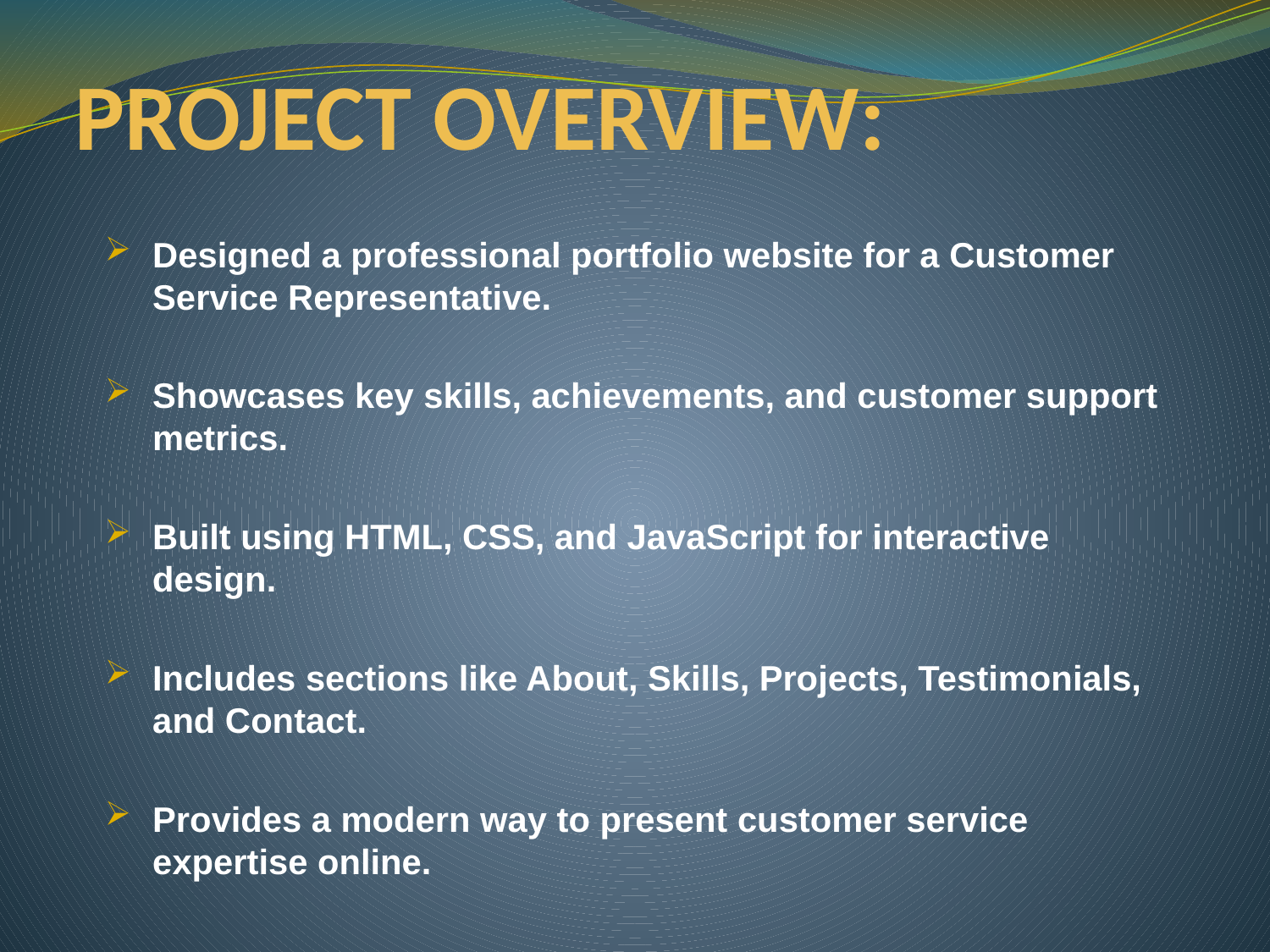

# PROJECT OVERVIEW:
Designed a professional portfolio website for a Customer Service Representative.

Showcases key skills, achievements, and customer support metrics.

Built using HTML, CSS, and JavaScript for interactive design.

Includes sections like About, Skills, Projects, Testimonials, and Contact.

Provides a modern way to present customer service expertise online.